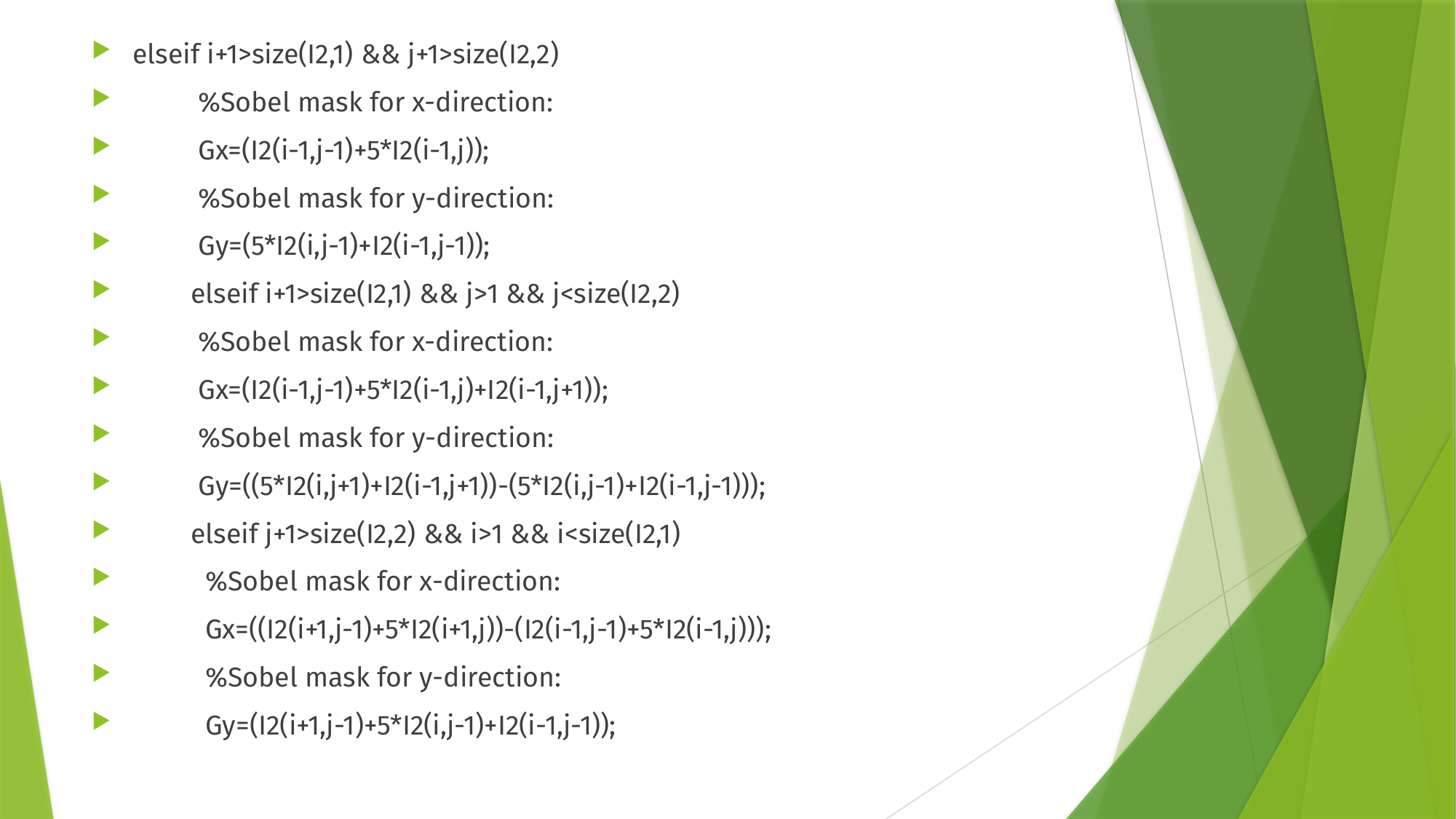

elseif i+1>size(I2,1) && j+1>size(I2,2)
         %Sobel mask for x-direction:
         Gx=(I2(i-1,j-1)+5*I2(i-1,j));
         %Sobel mask for y-direction:
         Gy=(5*I2(i,j-1)+I2(i-1,j-1));
        elseif i+1>size(I2,1) && j>1 && j<size(I2,2)
         %Sobel mask for x-direction:
         Gx=(I2(i-1,j-1)+5*I2(i-1,j)+I2(i-1,j+1));
         %Sobel mask for y-direction:
         Gy=((5*I2(i,j+1)+I2(i-1,j+1))-(5*I2(i,j-1)+I2(i-1,j-1)));
        elseif j+1>size(I2,2) && i>1 && i<size(I2,1)
          %Sobel mask for x-direction:
          Gx=((I2(i+1,j-1)+5*I2(i+1,j))-(I2(i-1,j-1)+5*I2(i-1,j)));
          %Sobel mask for y-direction:
          Gy=(I2(i+1,j-1)+5*I2(i,j-1)+I2(i-1,j-1));